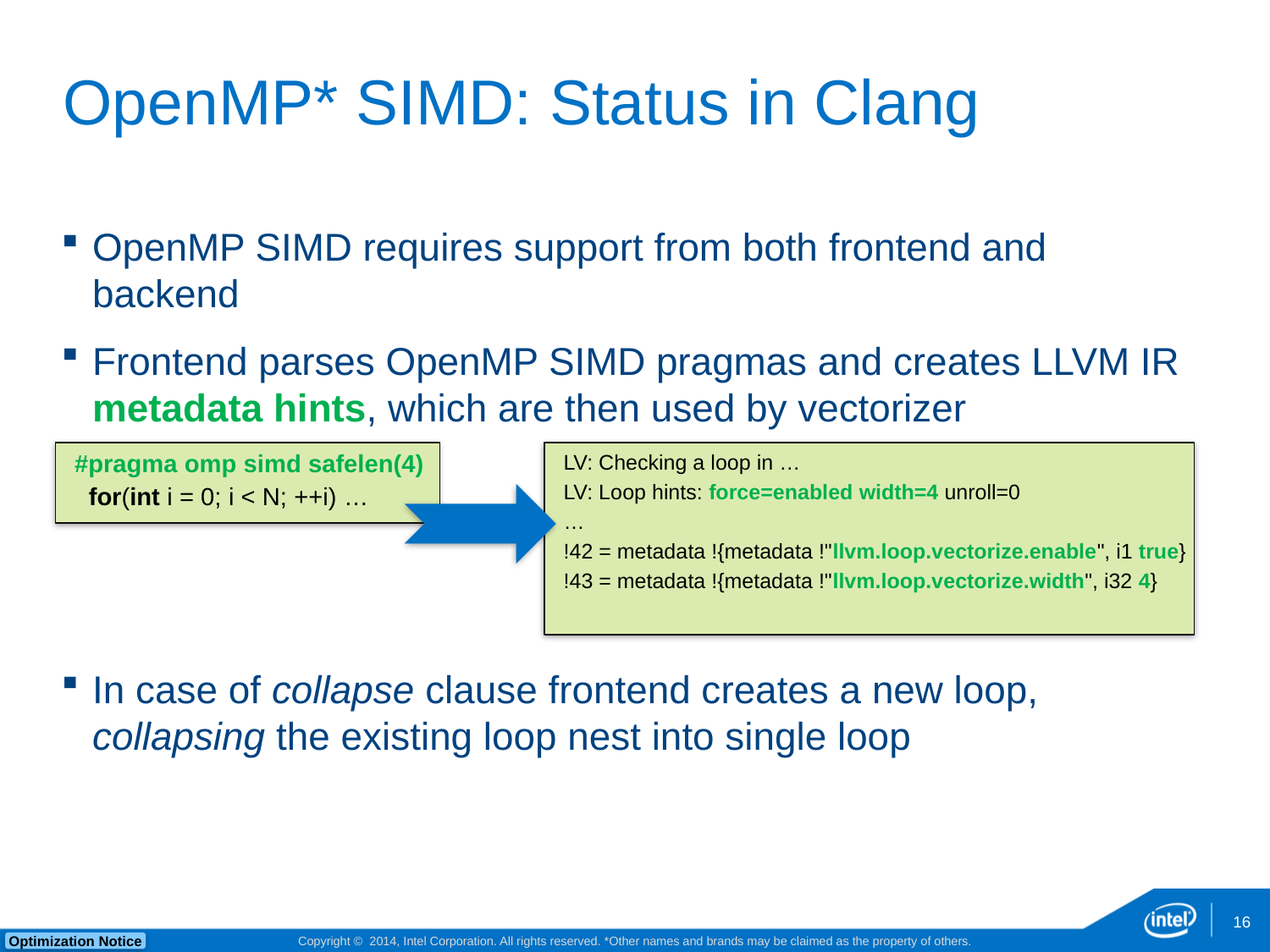

# OpenMP* SIMD: Status in Clang
OpenMP SIMD requires support from both frontend and backend
Frontend parses OpenMP SIMD pragmas and creates LLVM IR metadata hints, which are then used by vectorizer

In case of collapse clause frontend creates a new loop, collapsing the existing loop nest into single loop
#pragma omp simd safelen(4)
  for(int i = 0; i < N; ++i) …
LV: Checking a loop in …
LV: Loop hints: force=enabled width=4 unroll=0
…
!42 = metadata !{metadata !"llvm.loop.vectorize.enable", i1 true}
!43 = metadata !{metadata !"llvm.loop.vectorize.width", i32 4}

16